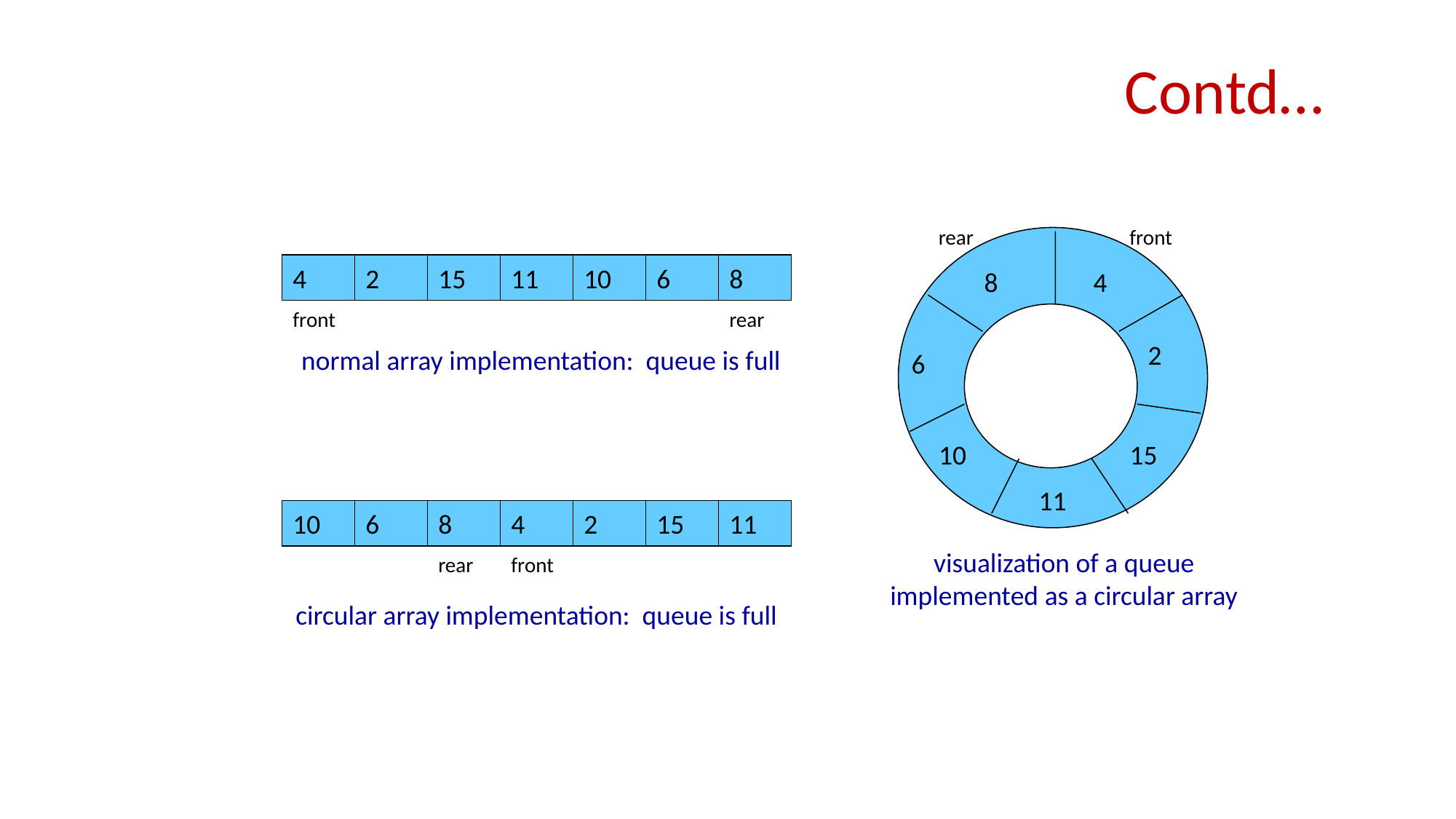

Contd…
#
rear
front

8
4
2
6
10
15
11
visualization of a queue
implemented as a circular array
4
2
15
11
10
6
8
front
rear
normal array implementation:  queue is full
10
6
8
4
2
15
11
rear
front
circular array implementation:  queue is full